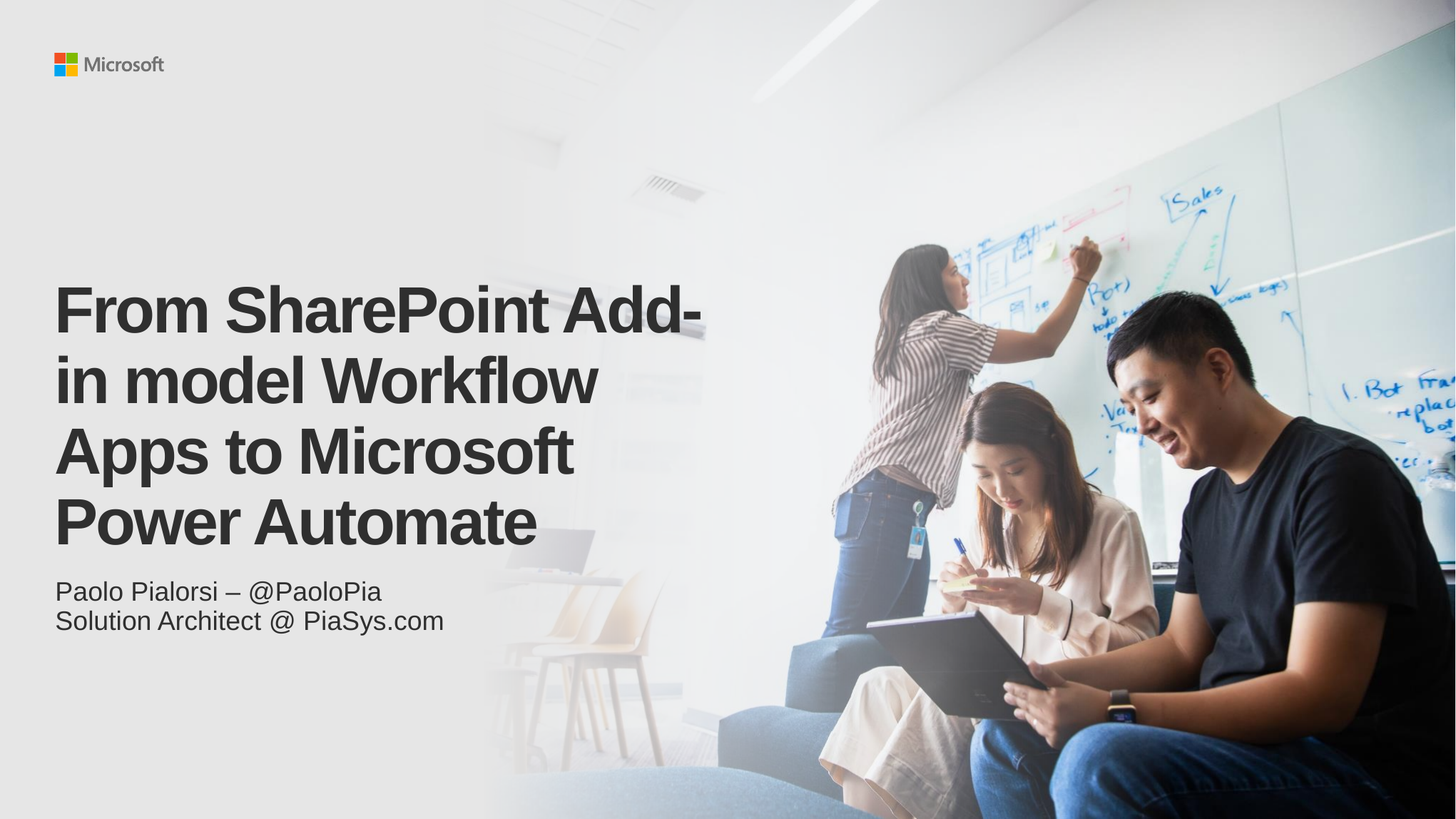

# From SharePoint Add-in model Workflow Apps to Microsoft Power Automate
Paolo Pialorsi – @PaoloPia
Solution Architect @ PiaSys.com